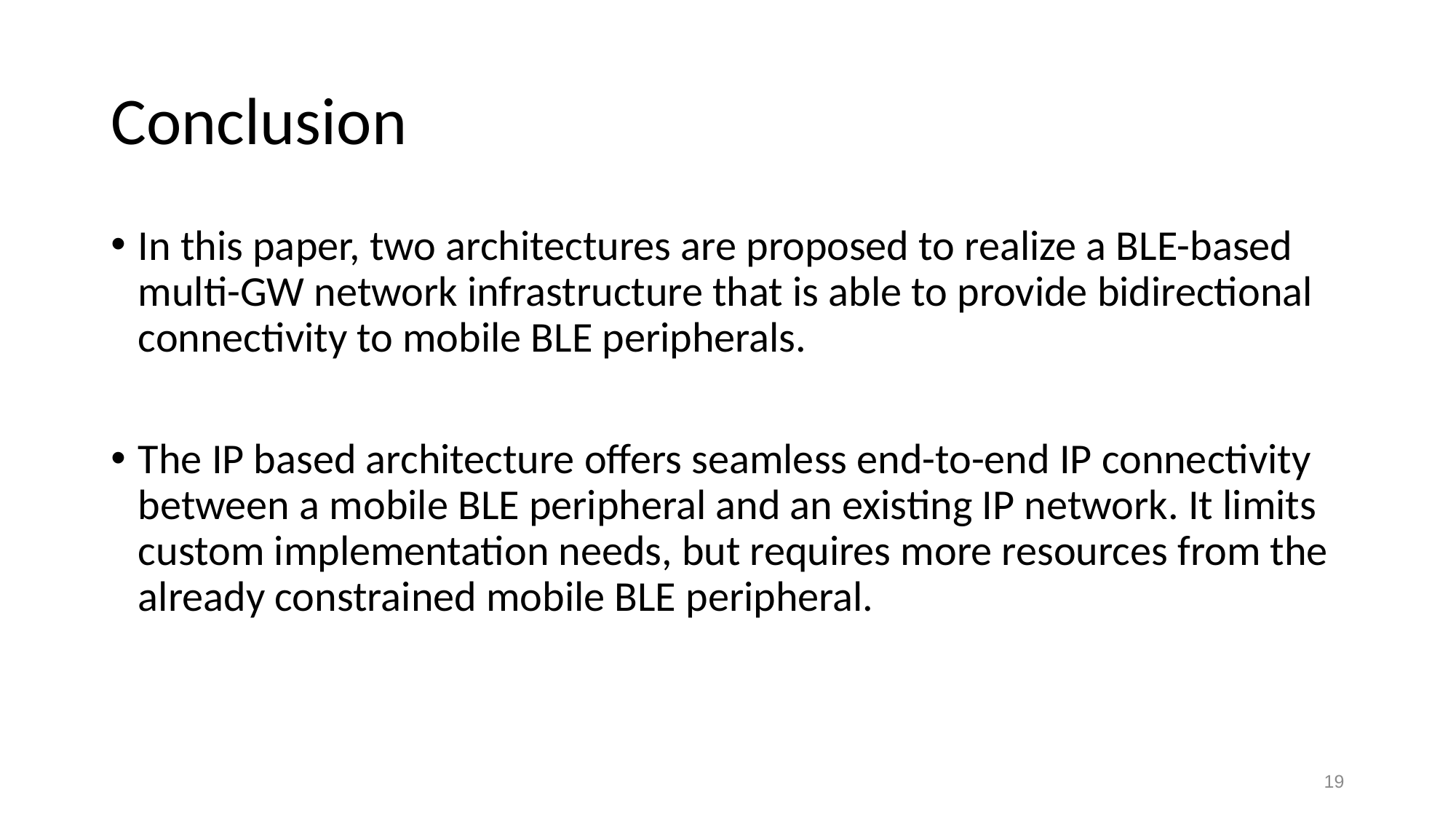

# Conclusion
In this paper, two architectures are proposed to realize a BLE-based multi-GW network infrastructure that is able to provide bidirectional connectivity to mobile BLE peripherals.

The IP based architecture offers seamless end-to-end IP connectivity between a mobile BLE peripheral and an existing IP network. It limits custom implementation needs, but requires more resources from the already constrained mobile BLE peripheral.
19